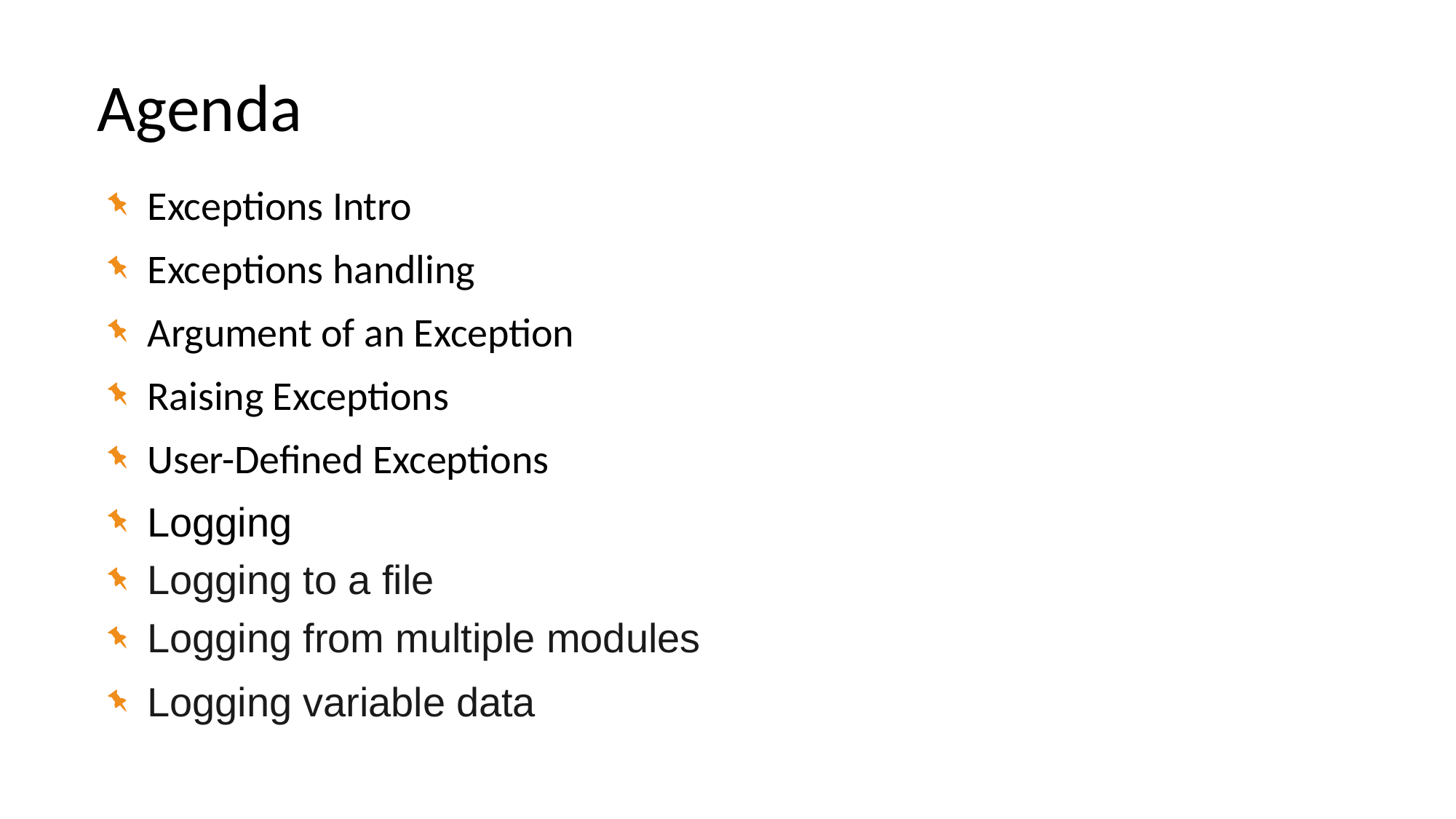

# Agenda
Exceptions Intro
Exceptions handling
Argument of an Exception
Raising Exceptions
User-Defined Exceptions
Logging
Logging to a file
Logging from multiple modules
Logging variable data